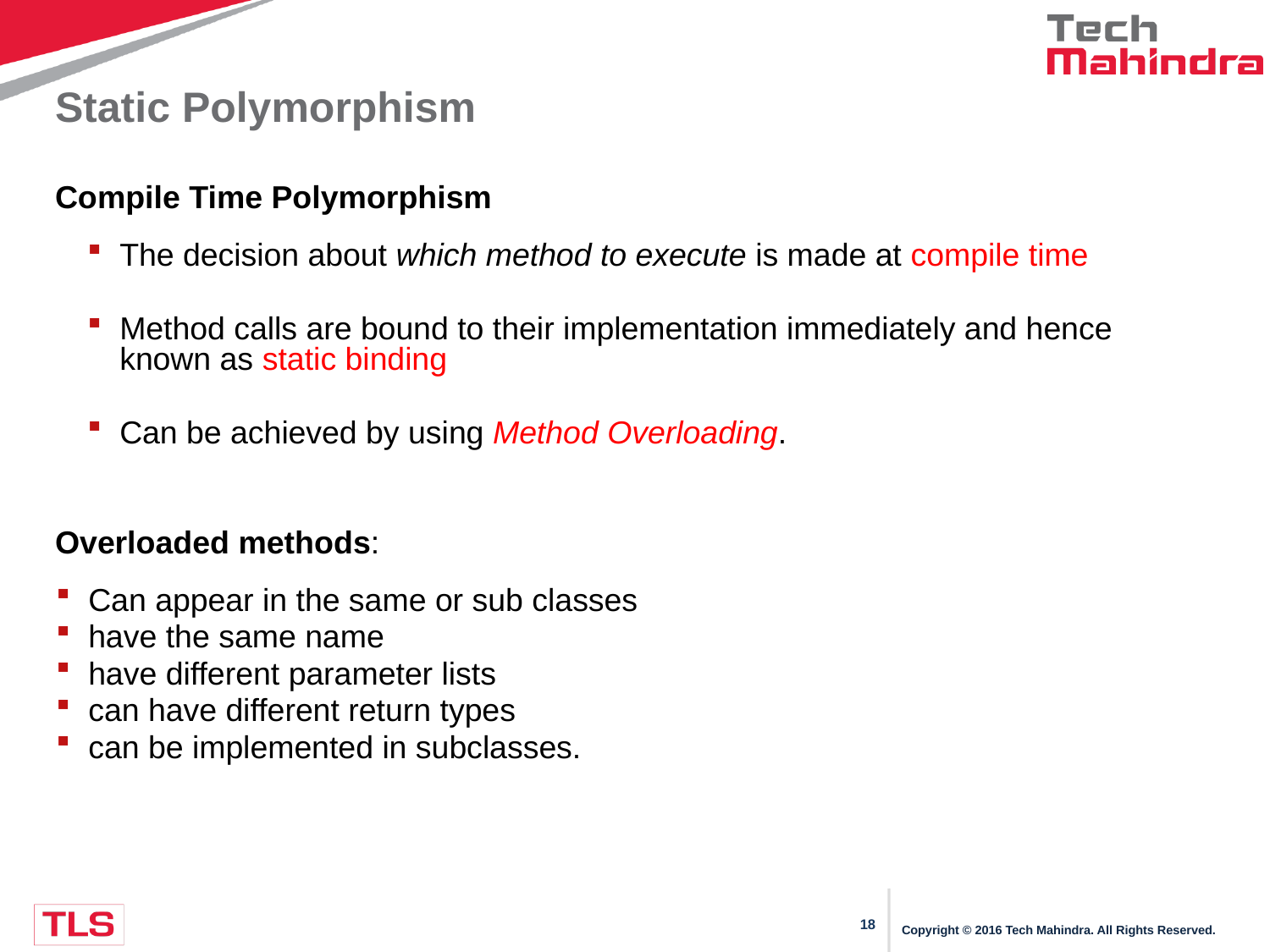

# Static Polymorphism

Compile Time Polymorphism

The decision about which method to execute is made at compile time

Method calls are bound to their implementation immediately and hence known as static binding

Can be achieved by using Method Overloading.

Overloaded methods:

Can appear in the same or sub classes
have the same name
have different parameter lists
can have different return types
can be implemented in subclasses.

Copyright © 2016 Tech Mahindra. All Rights Reserved.